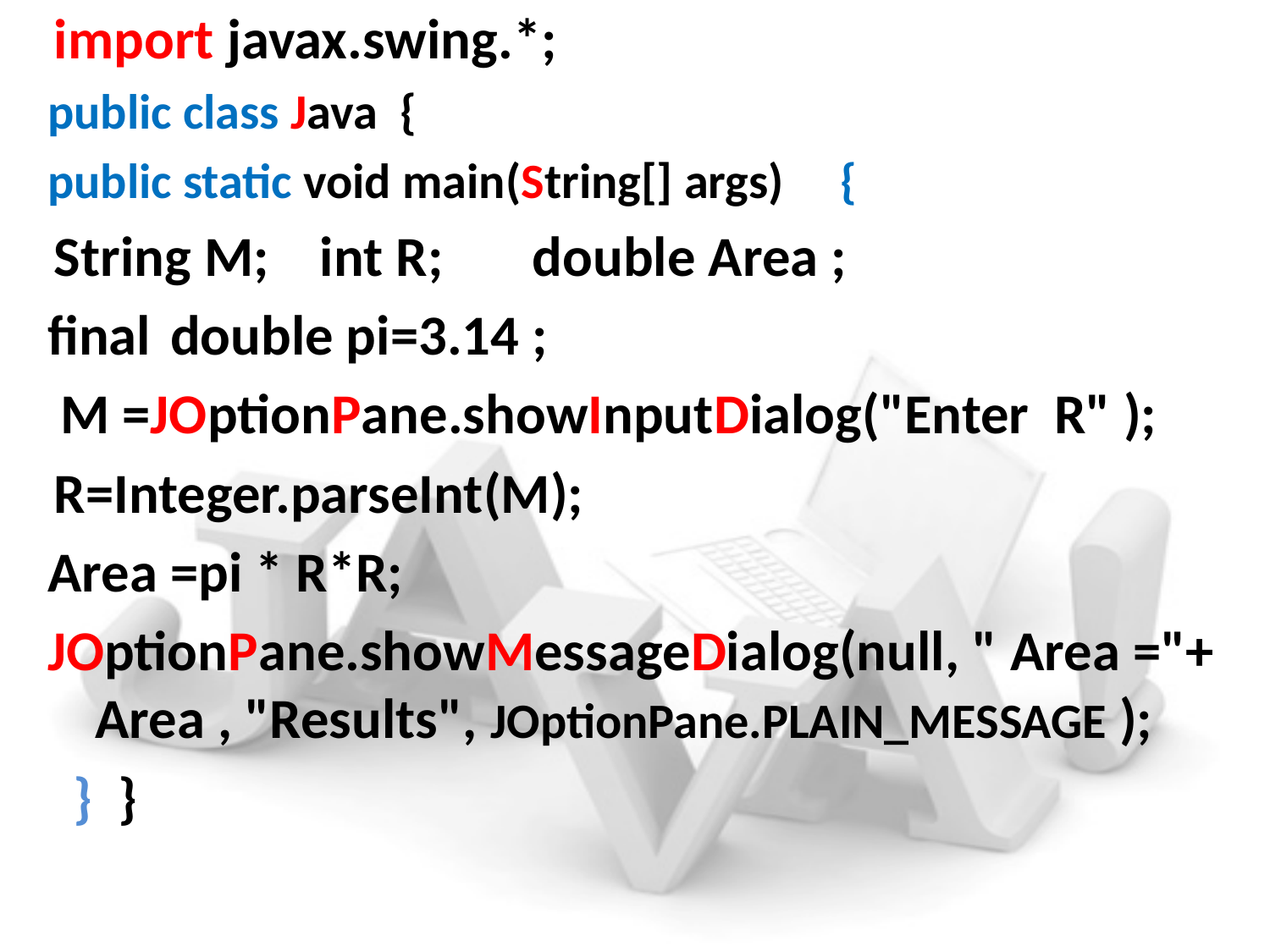

import javax.swing.*;
public class Java  {
public static void main(String[] args)     {
 String M;    int R;       double Area ;
final  double pi=3.14 ;
 M =JOptionPane.showInputDialog("Enter  R" );
 R=Integer.parseInt(M);
Area =pi * R*R;
JOptionPane.showMessageDialog(null, " Area ="+ Area , "Results", JOptionPane.PLAIN_MESSAGE );
  }  }